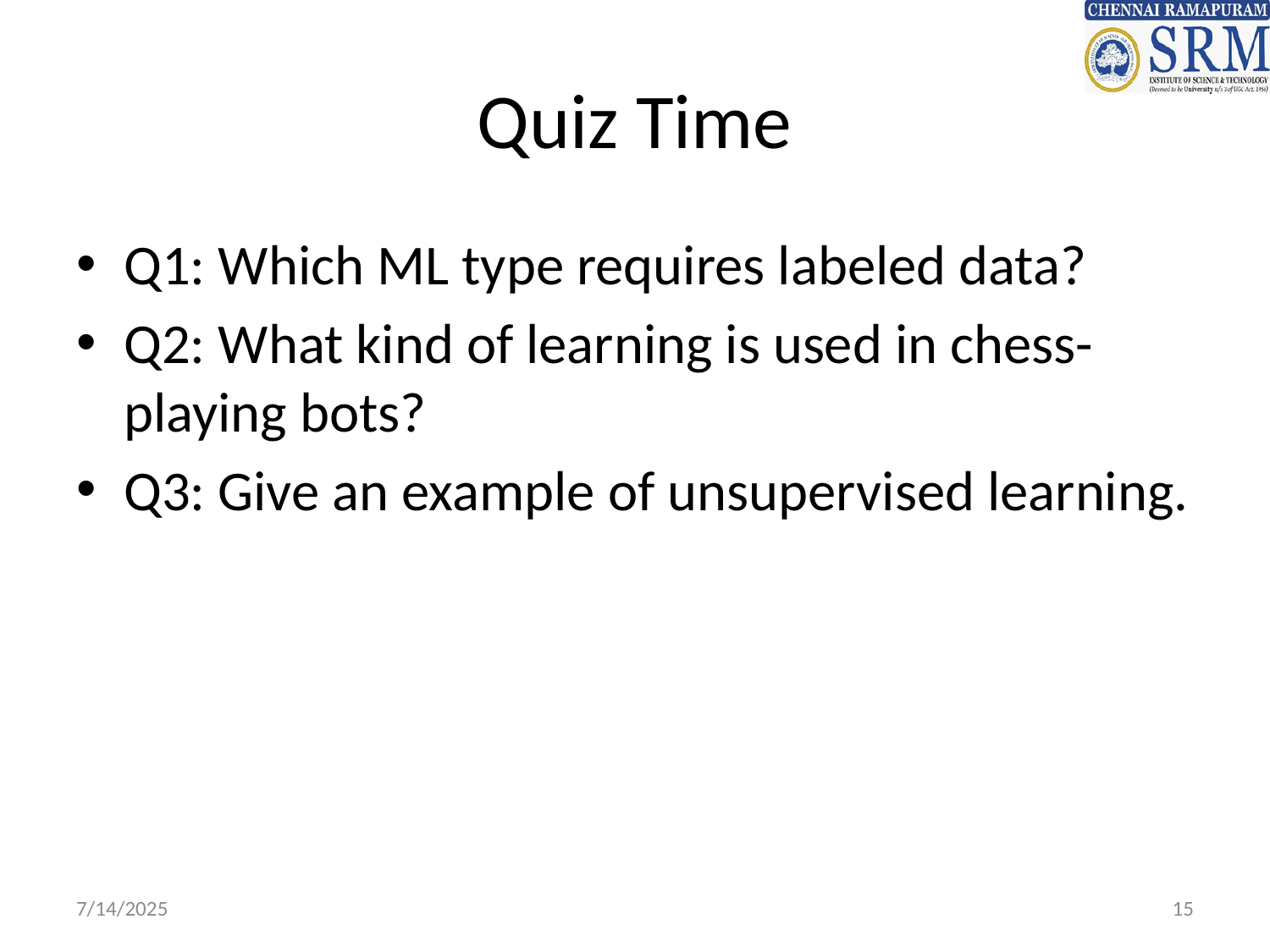

# Quiz Time
Q1: Which ML type requires labeled data?
Q2: What kind of learning is used in chess-playing bots?
Q3: Give an example of unsupervised learning.
7/14/2025
15